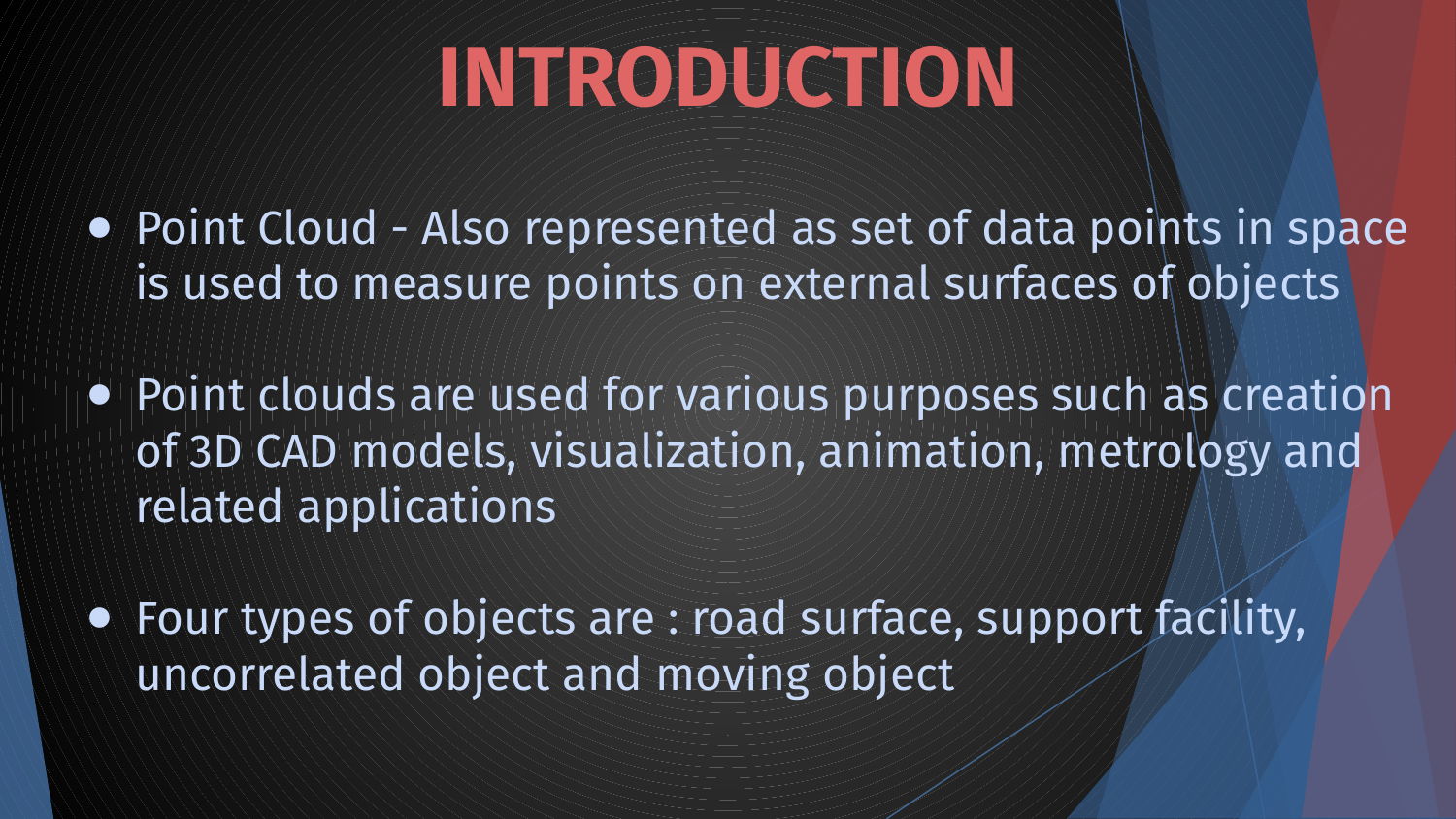

# INTRODUCTION
Point Cloud - Also represented as set of data points in space is used to measure points on external surfaces of objects

Point clouds are used for various purposes such as creation of 3D CAD models, visualization, animation, metrology and related applications

Four types of objects are : road surface, support facility, uncorrelated object and moving object